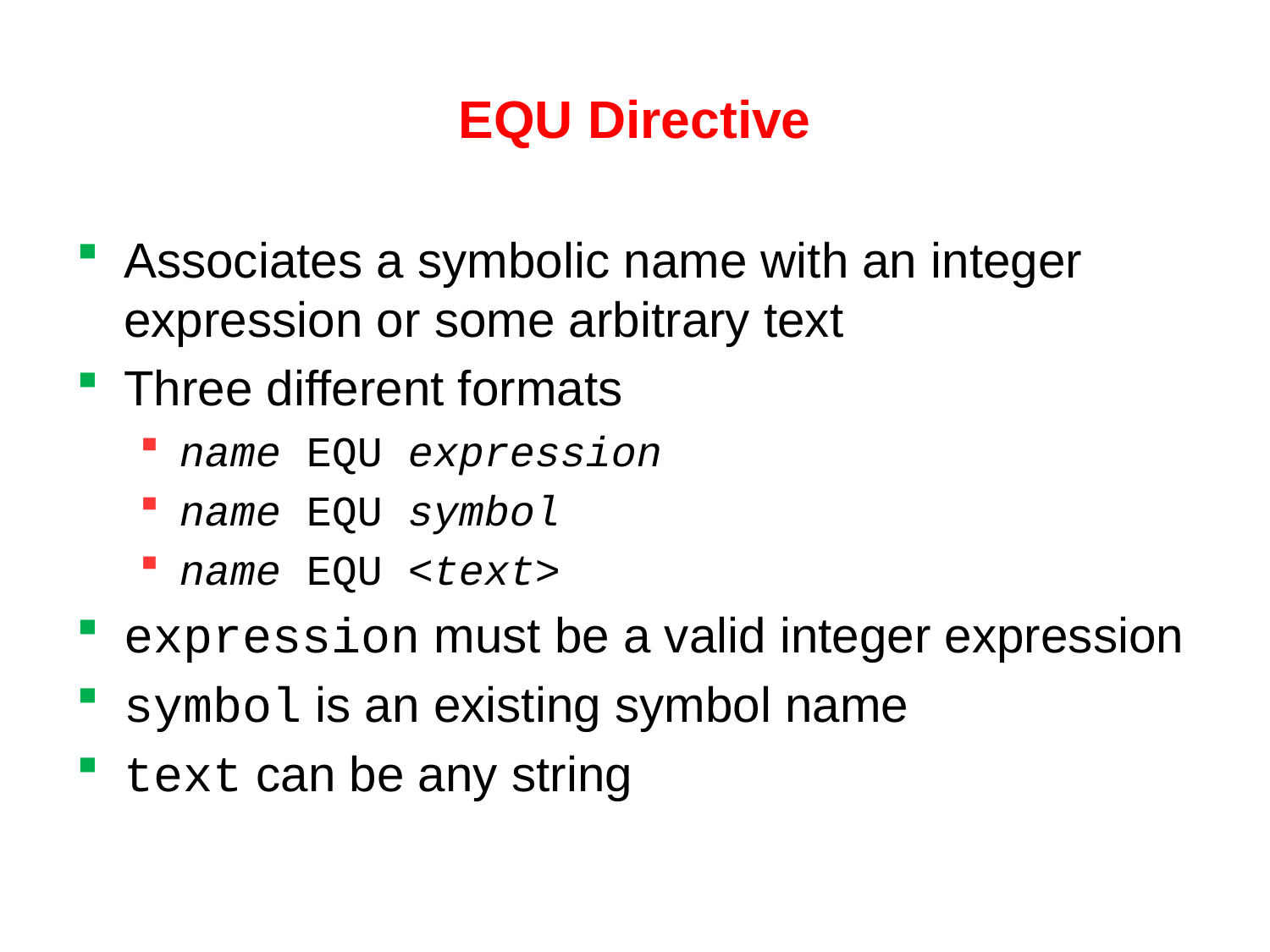

# EQU Directive
Associates a symbolic name with an integer expression or some arbitrary text
Three different formats
name EQU expression
name EQU symbol
name EQU <text>
expression must be a valid integer expression
symbol is an existing symbol name
text can be any string